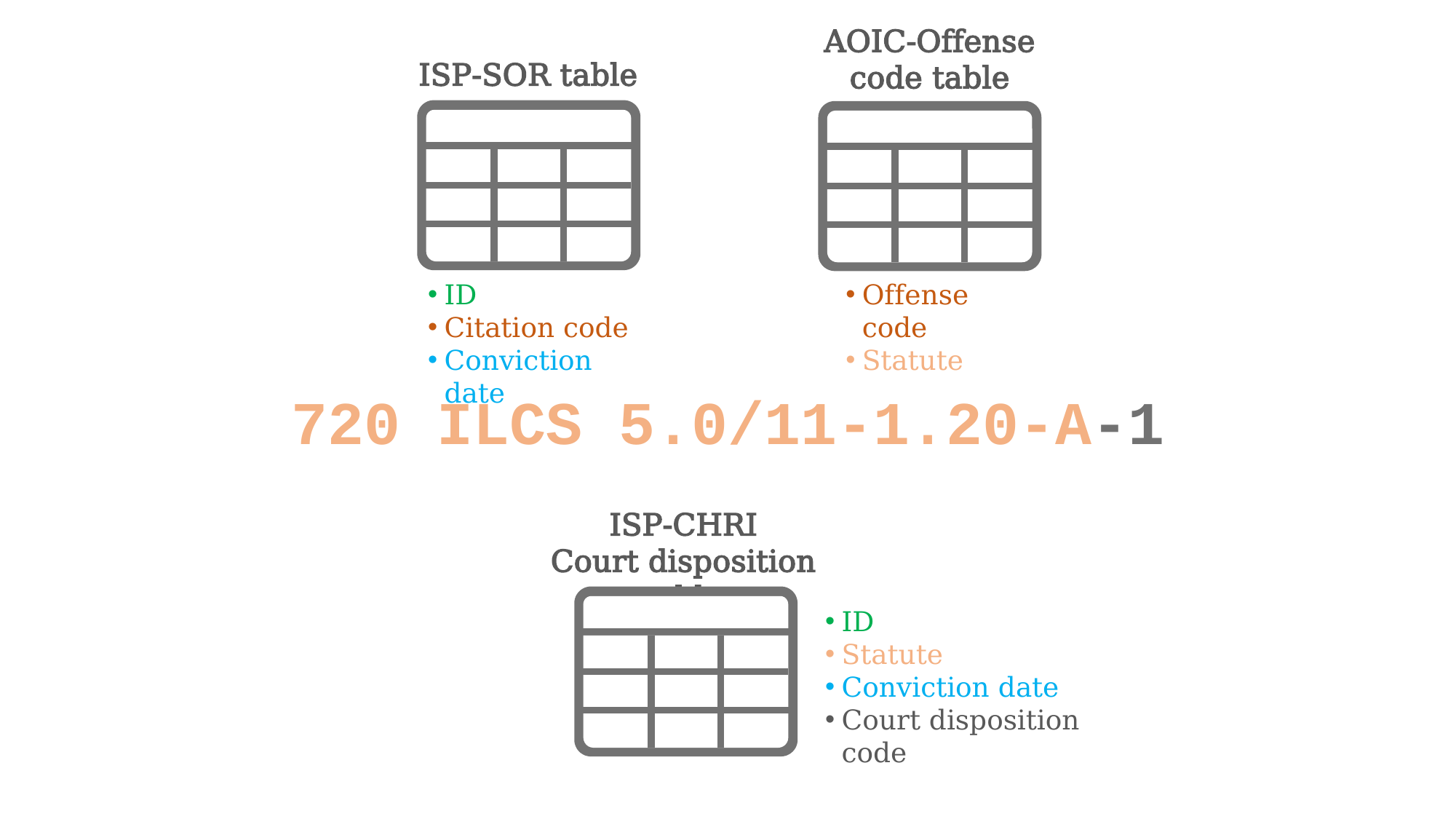

AOIC-Offense
code table
ISP-SOR table

Offense code
Statute
ID
Citation code
Conviction date
720 ILCS 5.0/11-1.20-A-1
ISP-CHRI
Court disposition table

ID
Statute
Conviction date
Court disposition code